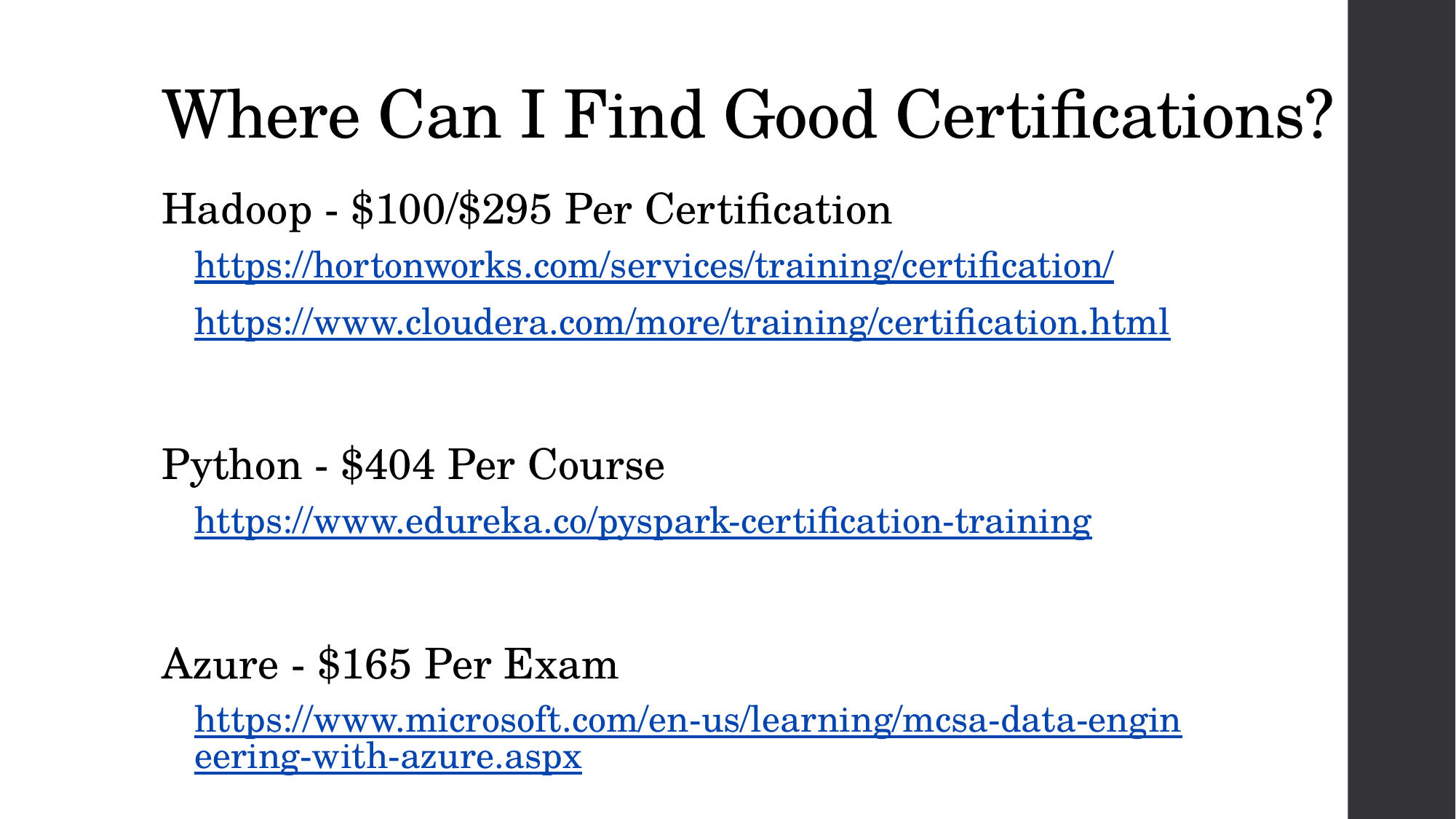

# Where Can I Find Good Certifications?
Hadoop - $100/$295 Per Certification
https://hortonworks.com/services/training/certification/
https://www.cloudera.com/more/training/certification.html

Python - $404 Per Course
https://www.edureka.co/pyspark-certification-training

Azure - $165 Per Exam
https://www.microsoft.com/en-us/learning/mcsa-data-engineering-with-azure.aspx